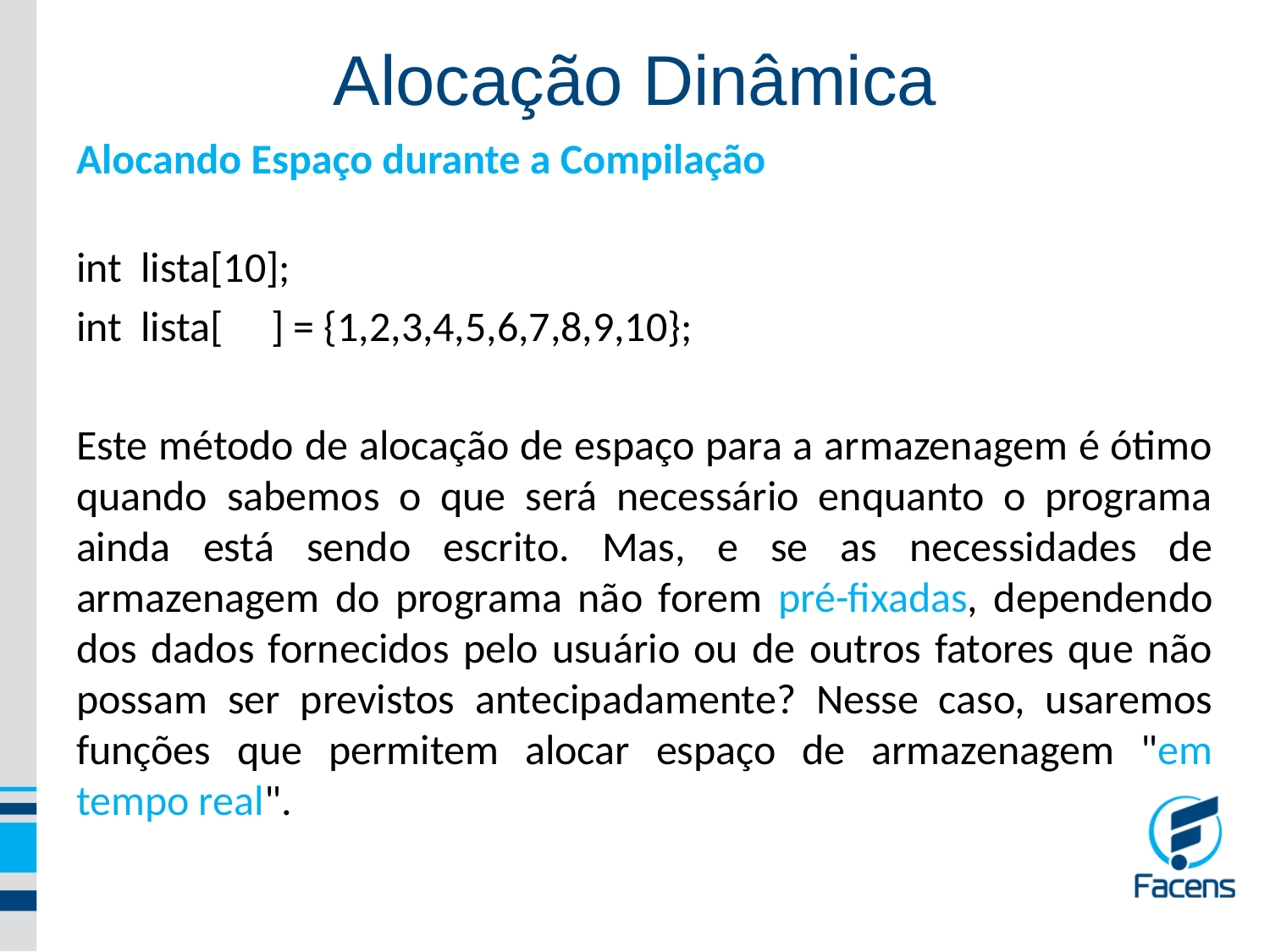

Alocação Dinâmica
Alocando Espaço durante a Compilação

int  lista[10];
int  lista[     ] = {1,2,3,4,5,6,7,8,9,10};

Este método de alocação de espaço para a armazenagem é ótimo quando sabemos o que será necessário enquanto o programa ainda está sendo escrito. Mas, e se as necessidades de armazenagem do programa não forem pré-fixadas, dependendo dos dados fornecidos pelo usuário ou de outros fatores que não possam ser previstos antecipadamente? Nesse caso, usaremos funções que permitem alocar espaço de armazenagem "em tempo real".